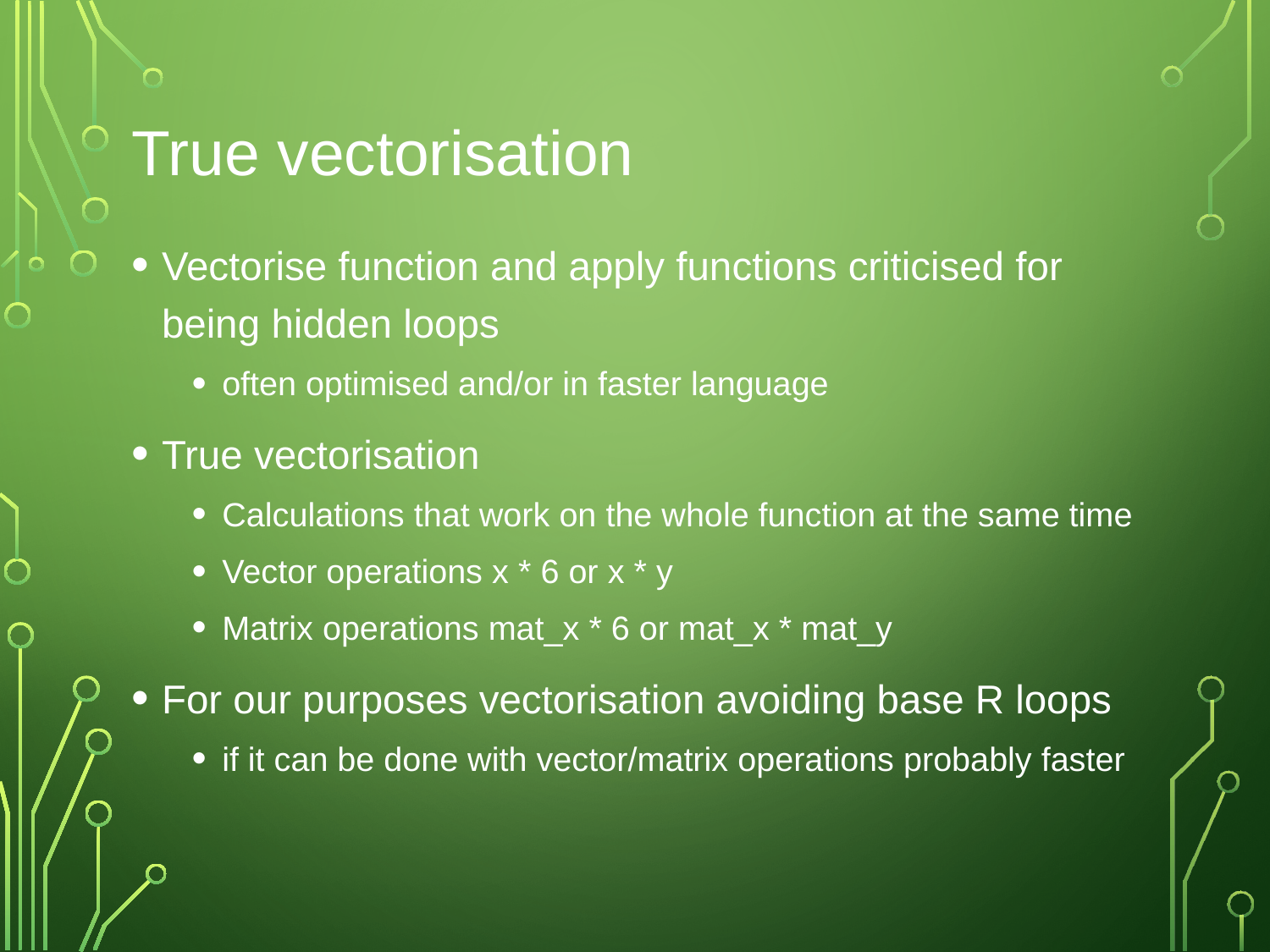

# True vectorisation
Vectorise function and apply functions criticised for being hidden loops
often optimised and/or in faster language
True vectorisation
Calculations that work on the whole function at the same time
Vector operations x * 6 or x * y
Matrix operations mat_x * 6 or mat_x * mat_y
For our purposes vectorisation avoiding base R loops
if it can be done with vector/matrix operations probably faster